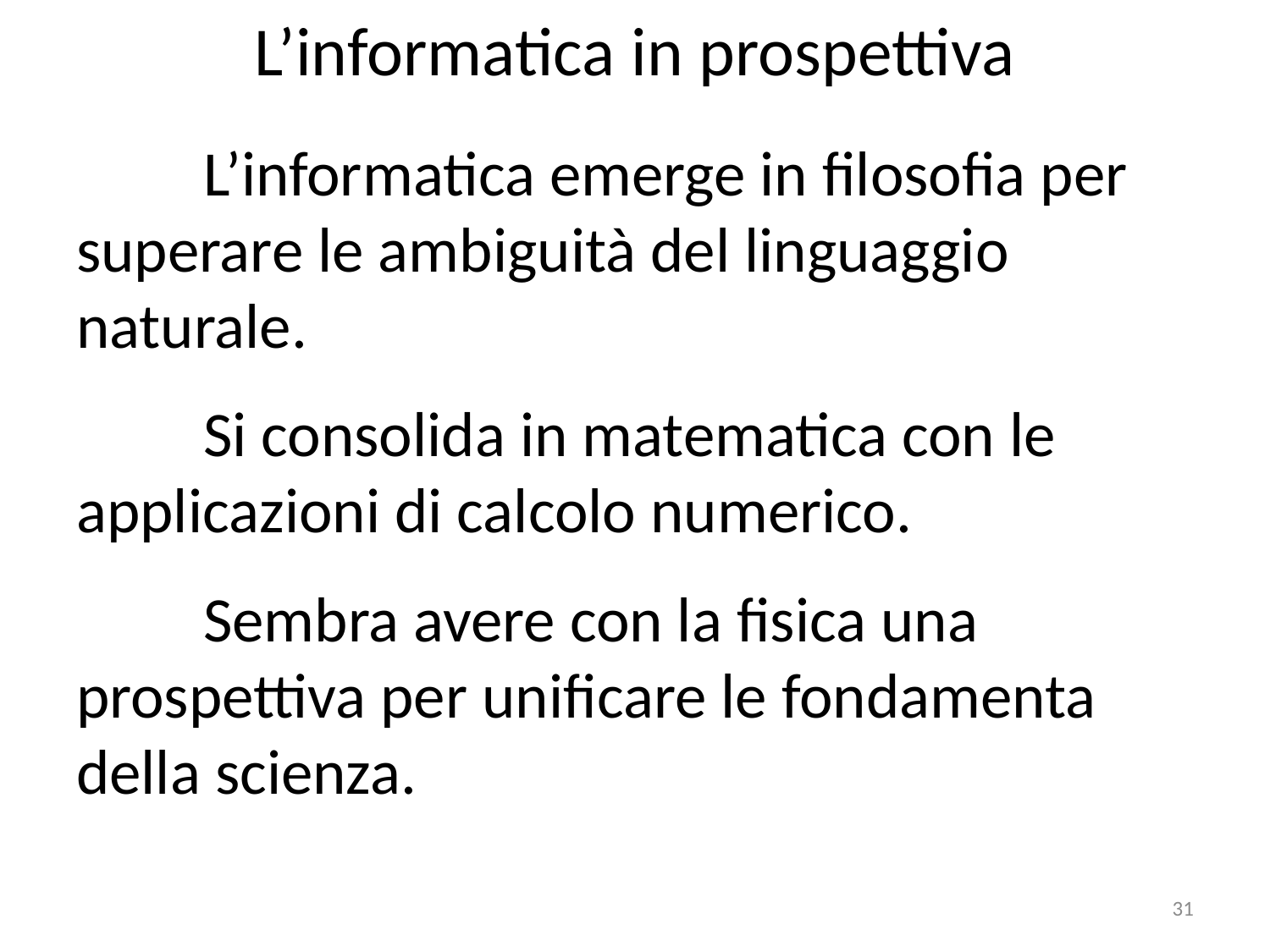

# L’informatica in prospettiva
	L’informatica emerge in filosofia per superare le ambiguità del linguaggio naturale.

	Si consolida in matematica con le applicazioni di calcolo numerico.

	Sembra avere con la fisica una prospettiva per unificare le fondamenta della scienza.
31